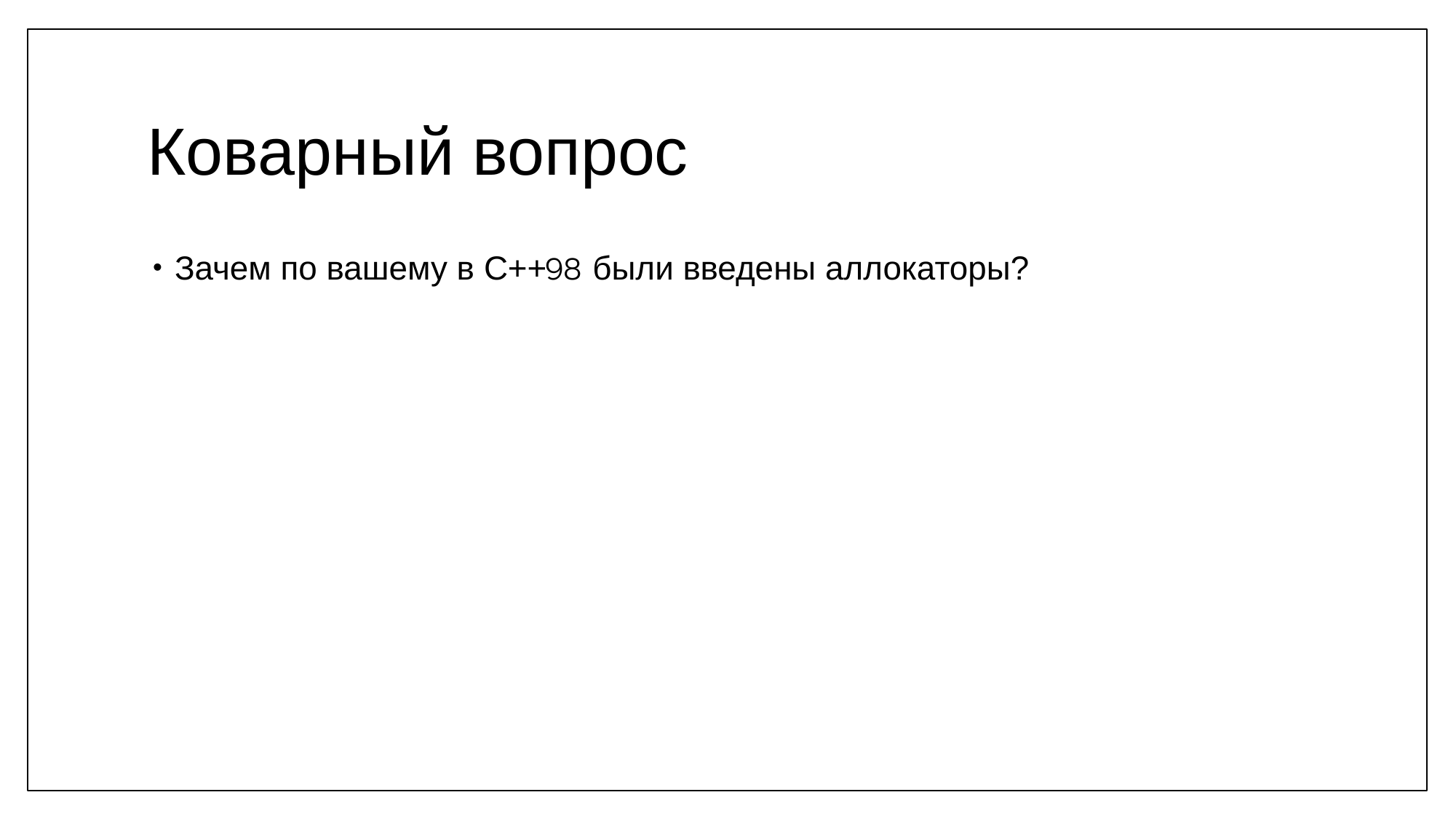

# Коварный вопрос
Зачем по вашему в C++98 были введены аллокаторы?